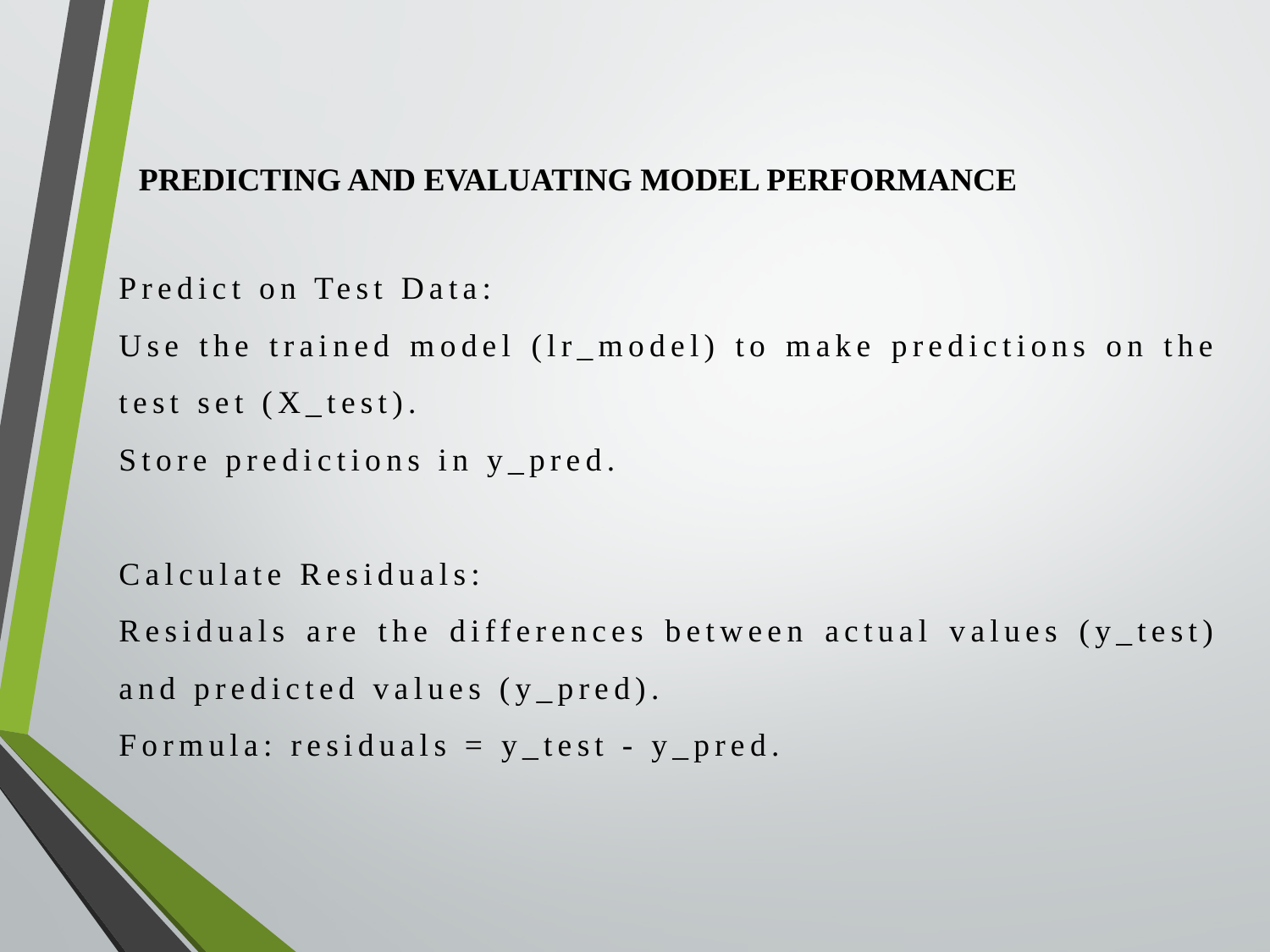

PREDICTING AND EVALUATING MODEL PERFORMANCE
Predict on Test Data:
Use the trained model (lr_model) to make predictions on the test set (X_test).
Store predictions in y_pred.

Calculate Residuals:
Residuals are the differences between actual values (y_test) and predicted values (y_pred).
Formula: residuals = y_test - y_pred.